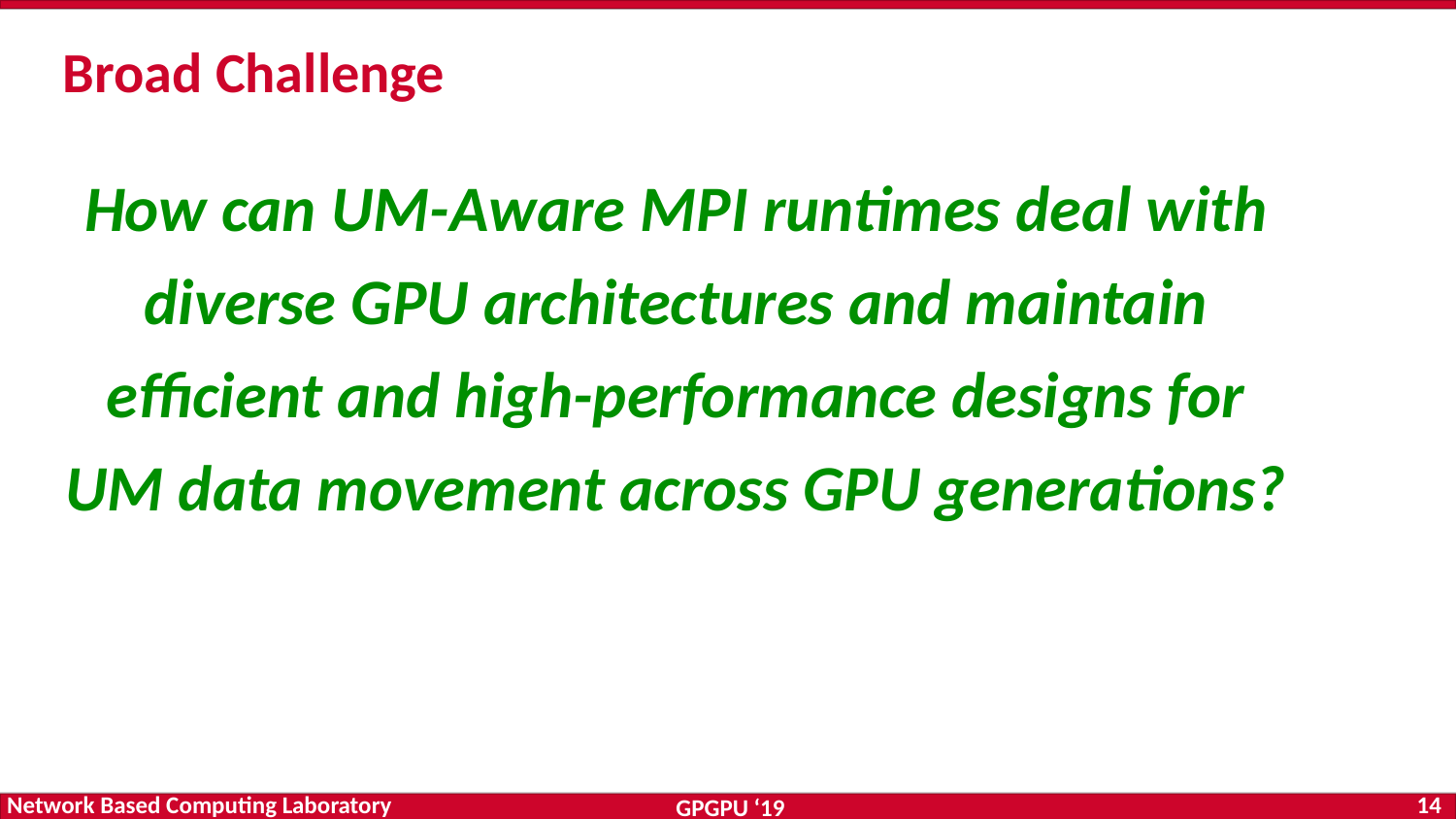

# Broad Challenge
How can UM-Aware MPI runtimes deal with diverse GPU architectures and maintain efficient and high-performance designs for UM data movement across GPU generations?